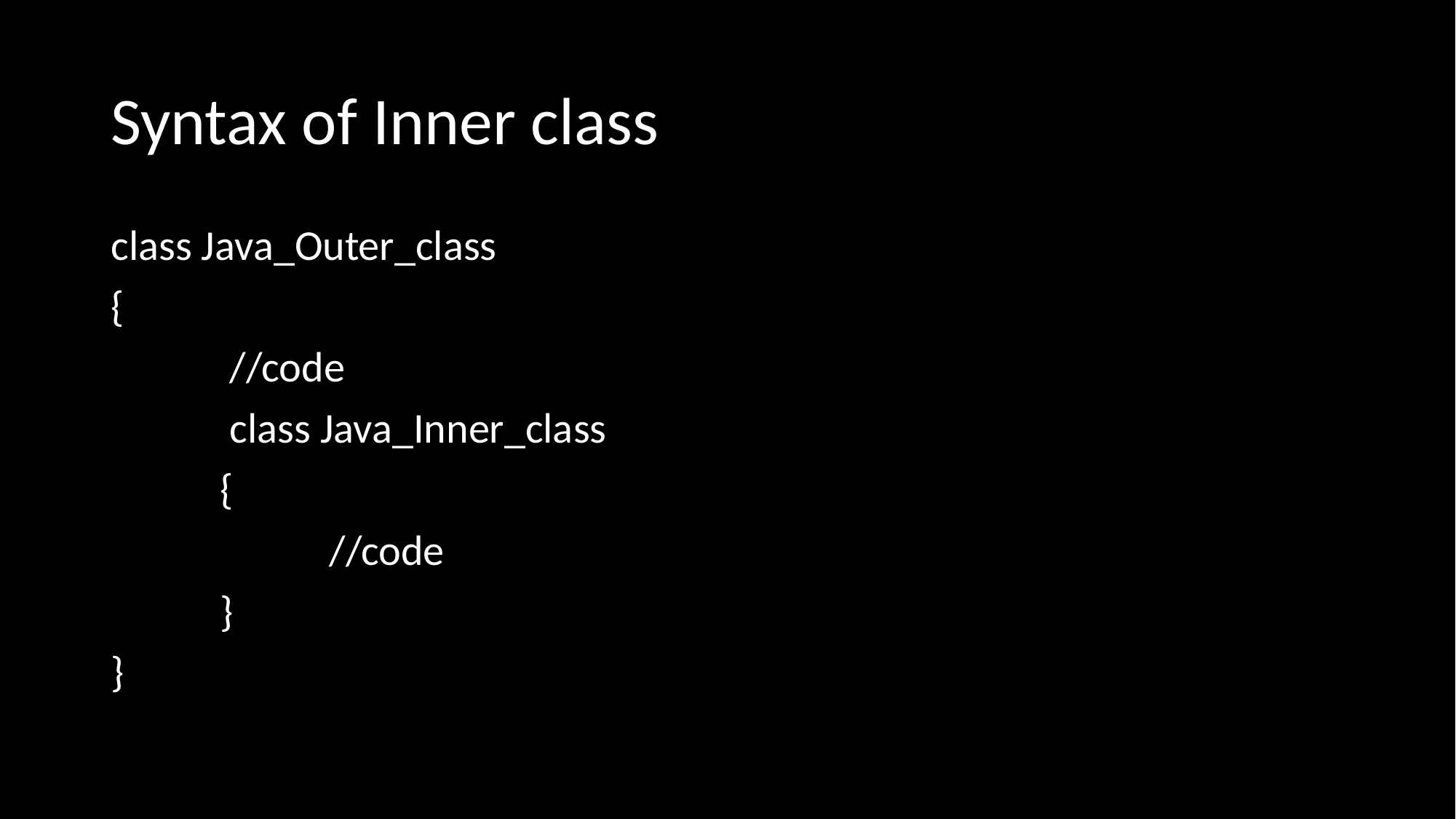

# Syntax of Inner class
class Java_Outer_class
{
	 //code
	 class Java_Inner_class
	{
  		//code
 	}
}